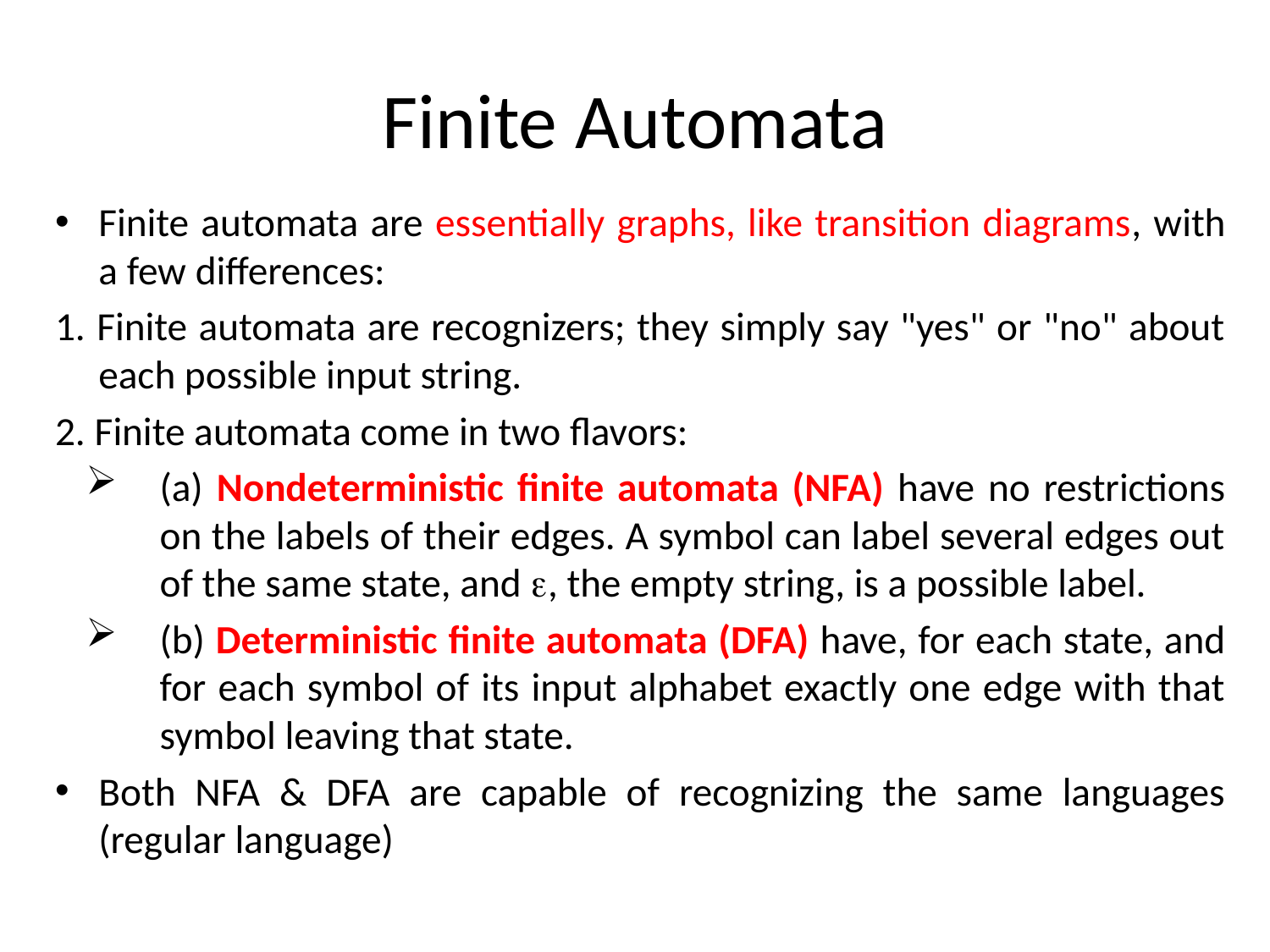

# Finite Automata
Finite automata are essentially graphs, like transition diagrams, with a few differences:
1. Finite automata are recognizers; they simply say "yes" or "no" about each possible input string.
2. Finite automata come in two flavors:
(a) Nondeterministic finite automata (NFA) have no restrictions on the labels of their edges. A symbol can label several edges out of the same state, and ε, the empty string, is a possible label.
(b) Deterministic finite automata (DFA) have, for each state, and for each symbol of its input alphabet exactly one edge with that symbol leaving that state.
Both NFA & DFA are capable of recognizing the same languages (regular language)